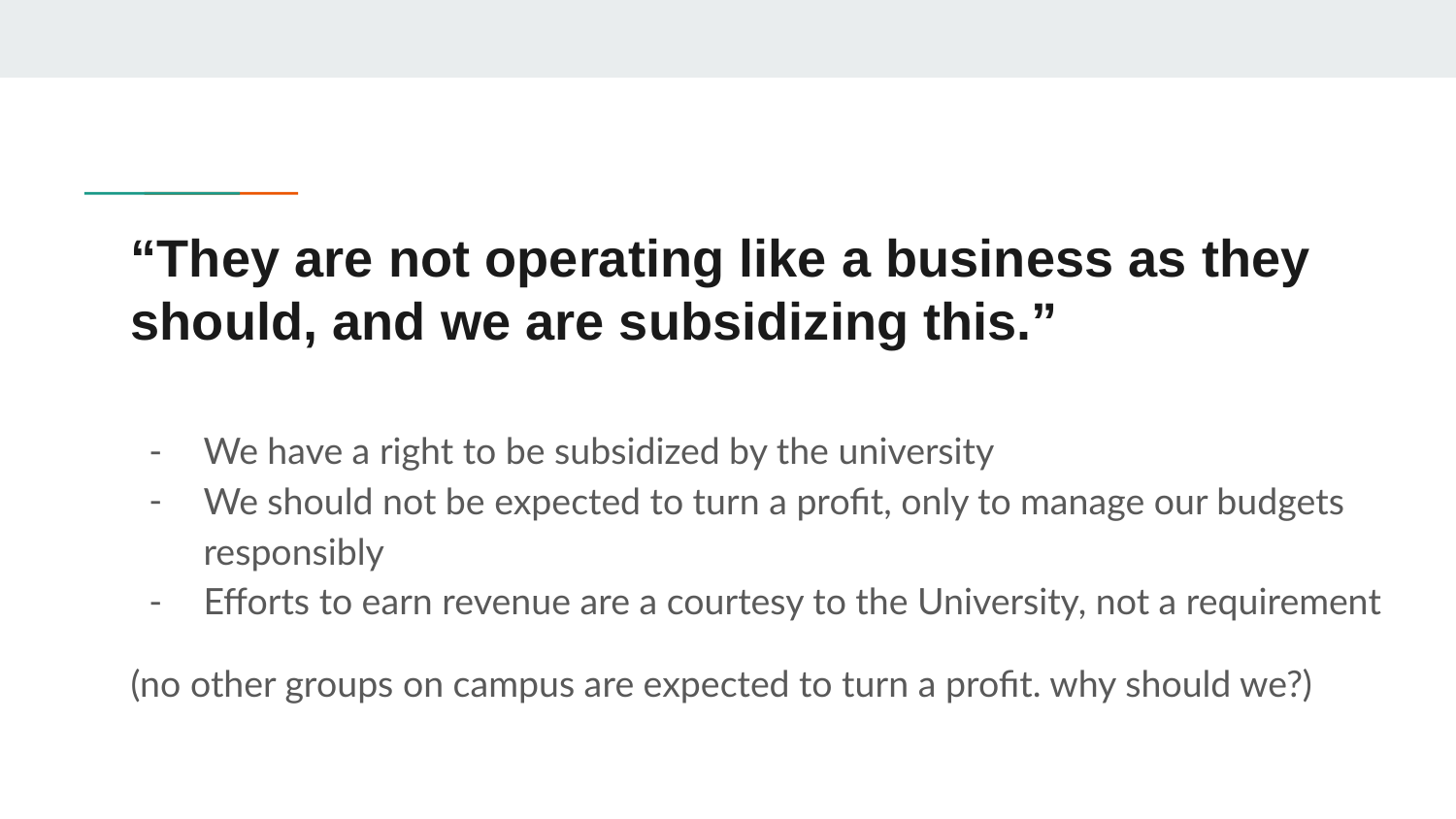

# “They are not operating like a business as they should, and we are subsidizing this.”

We have a right to be subsidized by the university
We should not be expected to turn a profit, only to manage our budgets responsibly
Efforts to earn revenue are a courtesy to the University, not a requirement
(no other groups on campus are expected to turn a profit. why should we?)